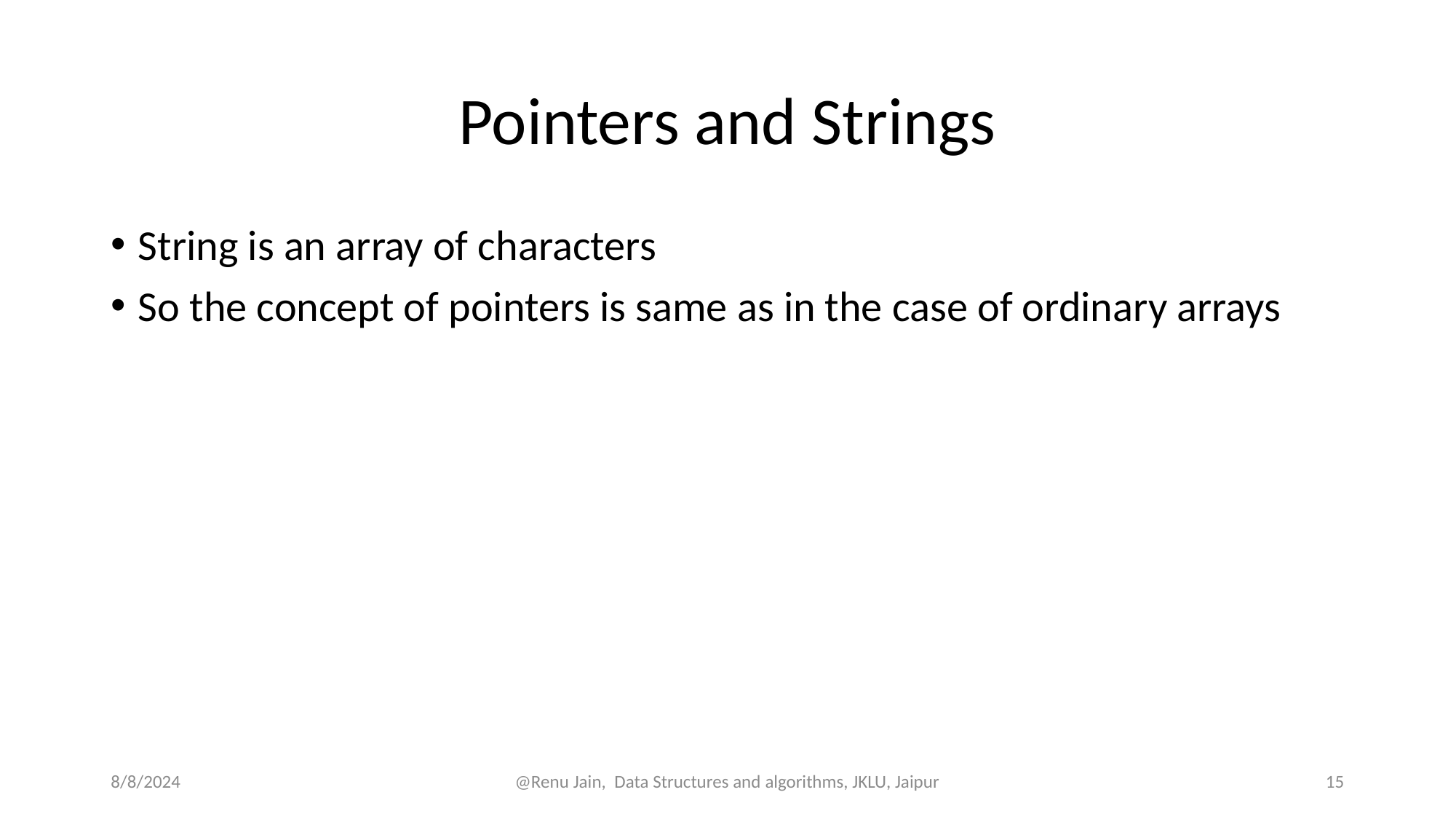

# Pointers and Strings
String is an array of characters
So the concept of pointers is same as in the case of ordinary arrays
8/8/2024
@Renu Jain,  Data Structures and algorithms, JKLU, Jaipur
15